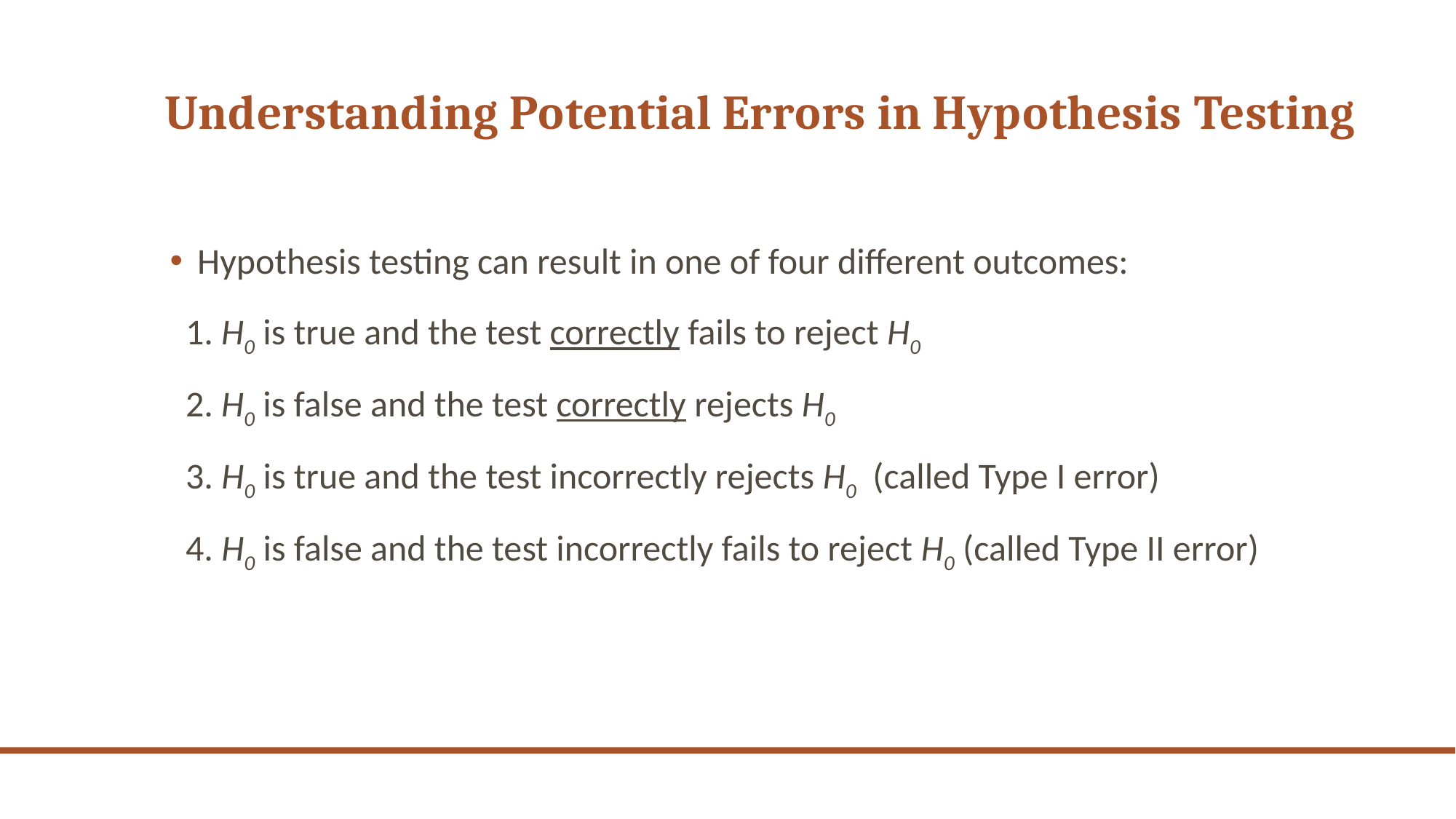

# Understanding Potential Errors in Hypothesis Testing
Hypothesis testing can result in one of four different outcomes:
 1. H0 is true and the test correctly fails to reject H0
 2. H0 is false and the test correctly rejects H0
 3. H0 is true and the test incorrectly rejects H0  (called Type I error)
 4. H0 is false and the test incorrectly fails to reject H0 (called Type II error)